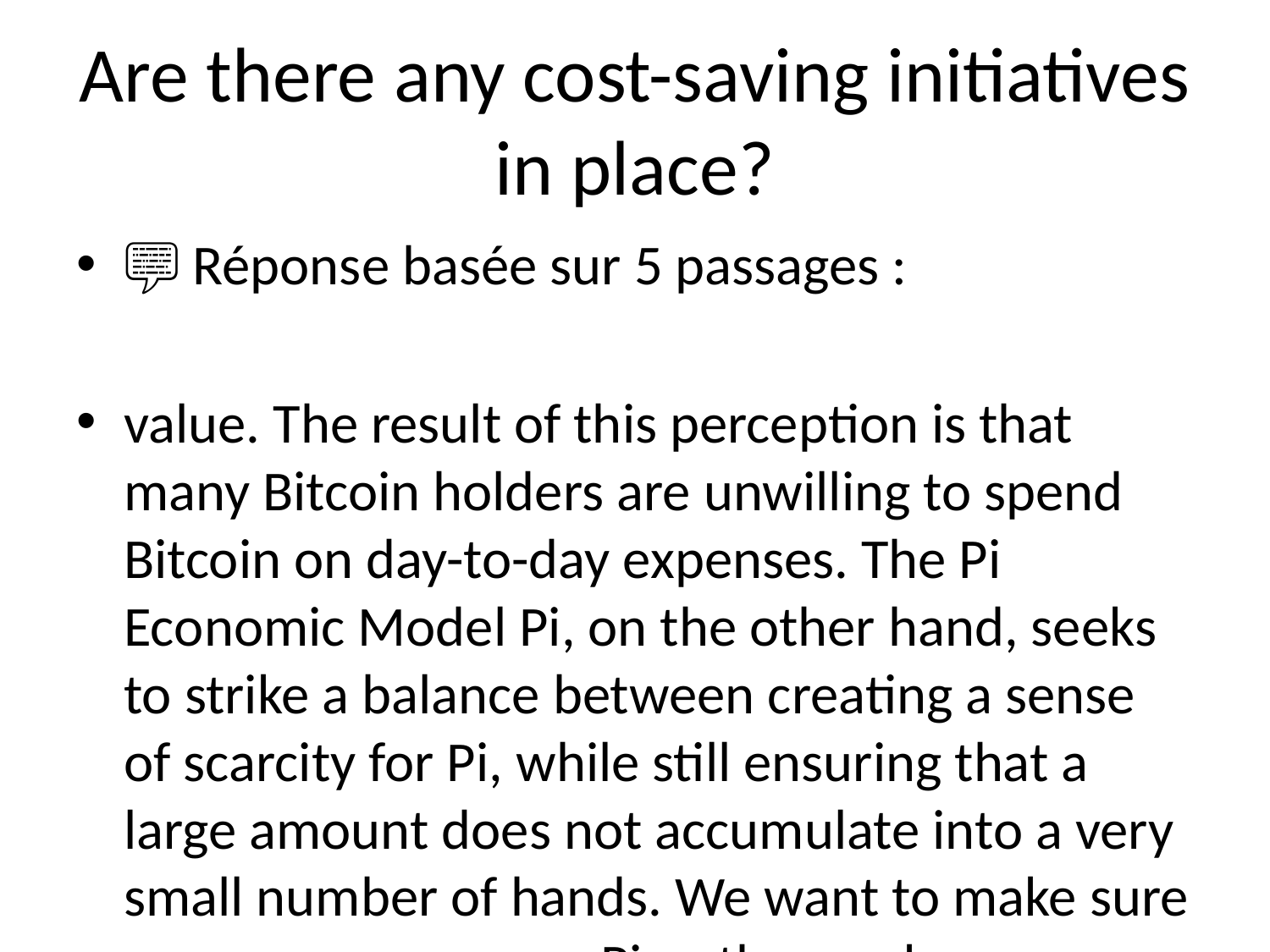

# Are there any cost-saving initiatives in place?
💬 Réponse basée sur 5 passages :

value. The result of this perception is that many Bitcoin holders are unwilling to spend Bitcoin on day-to-day expenses. The Pi Economic Model Pi, on the other hand, seeks to strike a balance between creating a sense of scarcity for Pi, while still ensuring that a large amount does not accumulate into a very small number of hands. We want to make sure our users earn more Pi as they make contributions to the network. Pi’s goal is to build an economic model that is sophisticated enough to achieve and balance these priorities while remaining intuitive enough for people to use. Pi’s economic model design requirements: • Simple: Build an intuitive and transparent model • Fair distribution: Give a critical mass of the world’s population access to Pi • Scarcity: Create a sense of scarcity to sustain Pi’s price over time • Meritocratic earning: Reward contributions to build and sustain the network Pi - Token Supply Token Emission Policy 1. Total Max Supply = M + R + D 1. M = total mining rewards 2. R = total referral rewards 3. D = total developer rewards 1. M = ∫ f(P) dx where f is a logarithmically declining function 1. P = Population number (e.g., 1st person to join, 2nd person to join, etc.) 1. R = r * M 1. r = referral rate (50% total or 25% for both referrer and referee) 1. D = t * (M + R) 2. t = developer reward rate (25%) M - Mining Supply (Based on fixed mining supply minted per person) In contrast to Bitcoin which created a fixed supply of coins for the entire global population, Pi creates a fixed supply of Pi for each person that joins the network up to the first 100 Million participants. In
---
Trust is the foundation of any successful monetary system. One of the most important factors
---
of us spend hours day on our phones. While on our phones, each of our views, posts or clicks creates extraordinary profits for large corporations. At Pi, we believe that people have the right to capture value created from their resources. We all know that we can do more together than we can alone. On today’s web, massive corporations like Google, Amazon, Facebook have immense leverage against individual consumers. As a result, they are able to capture the lionshare of value created by individual consumers on the web. Pi levels the playing field by allowing its members to pool their collective resources so they can get a share of the value that they create. The graphic below is the Pi Stack, where we see particularly promising opportunities for helping our members capture value. Below, we go into each of these areas in more detail. Introducing the Pi Stack - Unleashing underutilized resources Pi Ledger And Shared Trust Graph - Scaling Trust Across The Web One of the biggest challenges on the internet is knowing who to trust. Today, we rely on the rating systems of providers such as Amazon, eBay, Yelp, to know who we can transact with on the internet. Despite the fact that we, customers, do the hard work of rating and reviewing our peers, these internet intermediaries capture the lionshare of the value created this work. Pi’s consensus algorithm, described above, creates a native trust layer that scales trust on the web without intermediaries. While the value of just one individual’s Security Circle is small, the aggregate of our individual security circles build a global “trust graph” that help people understand who on the Pi Network can be trusted. The Pi Network’s global trust graph will facilitate transactions between strangers that would not have otherwise been possible.
---
of the Pi Network will also be able to offer skills and services via their virtual storefronts. For example, a member of the Pi Network could offer their programming or design skills on the Pi marketplace. Overtime, the value of Pi will be supported by a growing basket of goods and services. Pi’s Decentralized App Store - Lowering The Barrier Of Entry For Creators The Pi Network’s shared currency, trust graph, and marketplace will be the soil for a broader ecosystem of decentralized applications. Today, anyone that wants to start an application needs to bootstrap its technical infrastructure and community from scratch. Pi’s decentralized applications store will allow Dapp developers to leverage Pi’s existing infrastructure as well as the shared resources of the community and users. Entrepreneurs and developers can propose new Dapps to the community with requests for access to the network’s shared resources. Pi will also build its Dapps with some degree of interoperability so that Dapps are able to reference data, assets, and processes in other decentralized applications.
---
mining pools, which all contribute processing power, increasing the likelihood of getting rewards, and eventually sharing proportionally those rewards. Mining pools are not only points of centralization, but also their operators get cuts reducing the amount going to individual miners. In Pi, there is no need for mining pools, since once a day everyone who contributed get a meritocratic distribution of new Pi. Transaction fees Similar to Bitcoin transactions, fees are optional in the Pi network. Each block has a certain limit of how many transactions can be included in it. When there is no backlog of transactions, transactions tend to be free. But if there are more transactions, nodes order them by fee, with highest-fee- transactions at the top and pick only the top transactions to be included in the produced blocks. This makes it an open market. Implementation: Fees are proportionally split among Nodes once a day. On every block, the fee of each transaction is transferred into a temporary wallet from where in the end of the day it is distributed to the active miners of the day. This wallet has an unknown private key. Transactions in and out of that wallet are forced by the protocol itself under the consensus of all nodes in the same way the consensus also mints new Pi every day. Limitations and future work SCP has been extensively tested for several years as part of the Stellar Network, which at the time of this writing is the ninth largest cryptocurrency in the world. This gives us a quite large degree of confidence in it. One ambition of the Pi project is to scale the number of nodes in the Pi network to be larger than the number of nodes in the Stellar network to allow more everyday users to participate in